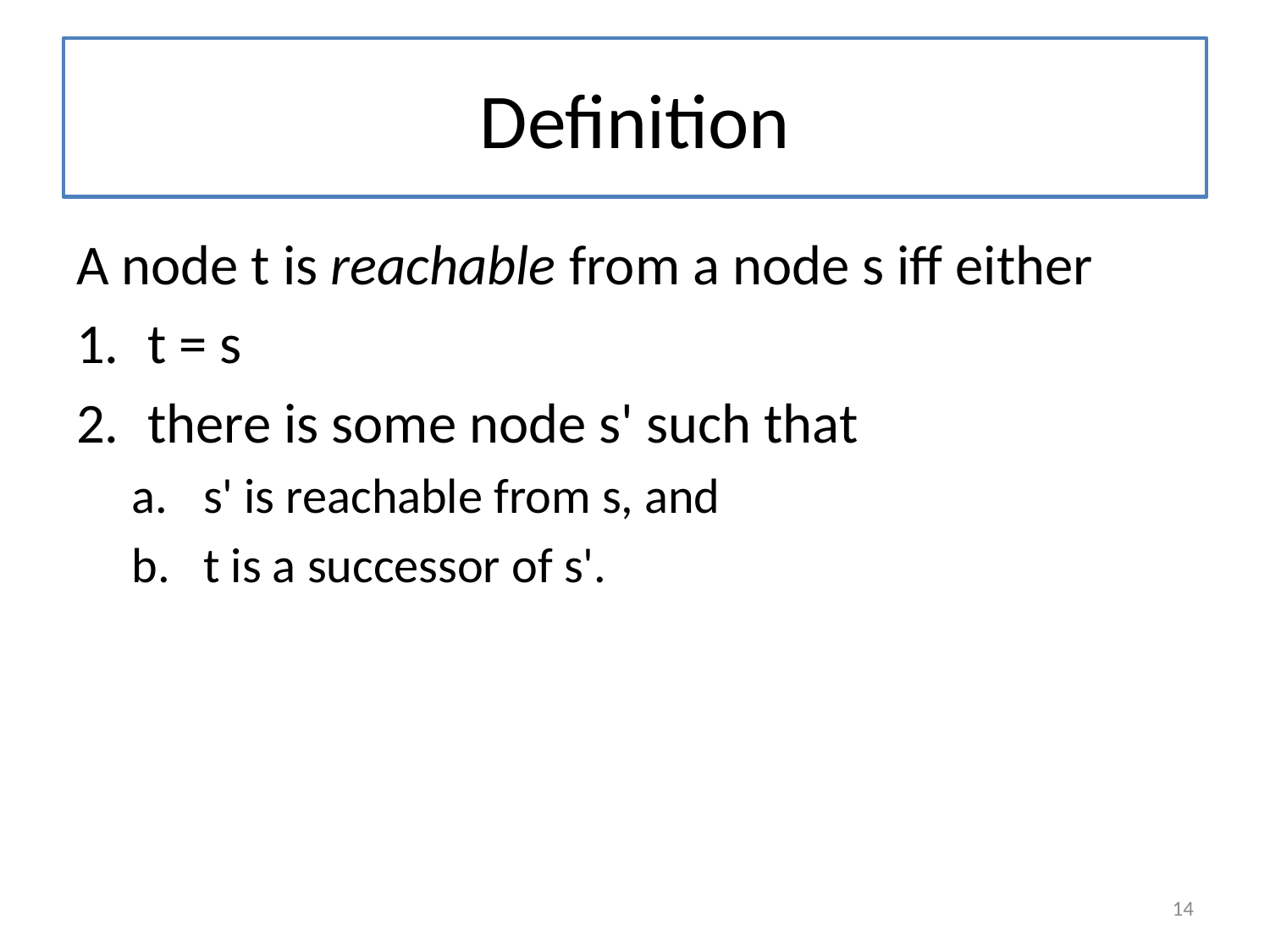

# Definition
A node t is reachable from a node s iff either
t = s
there is some node s' such that
s' is reachable from s, and
t is a successor of s'.
14